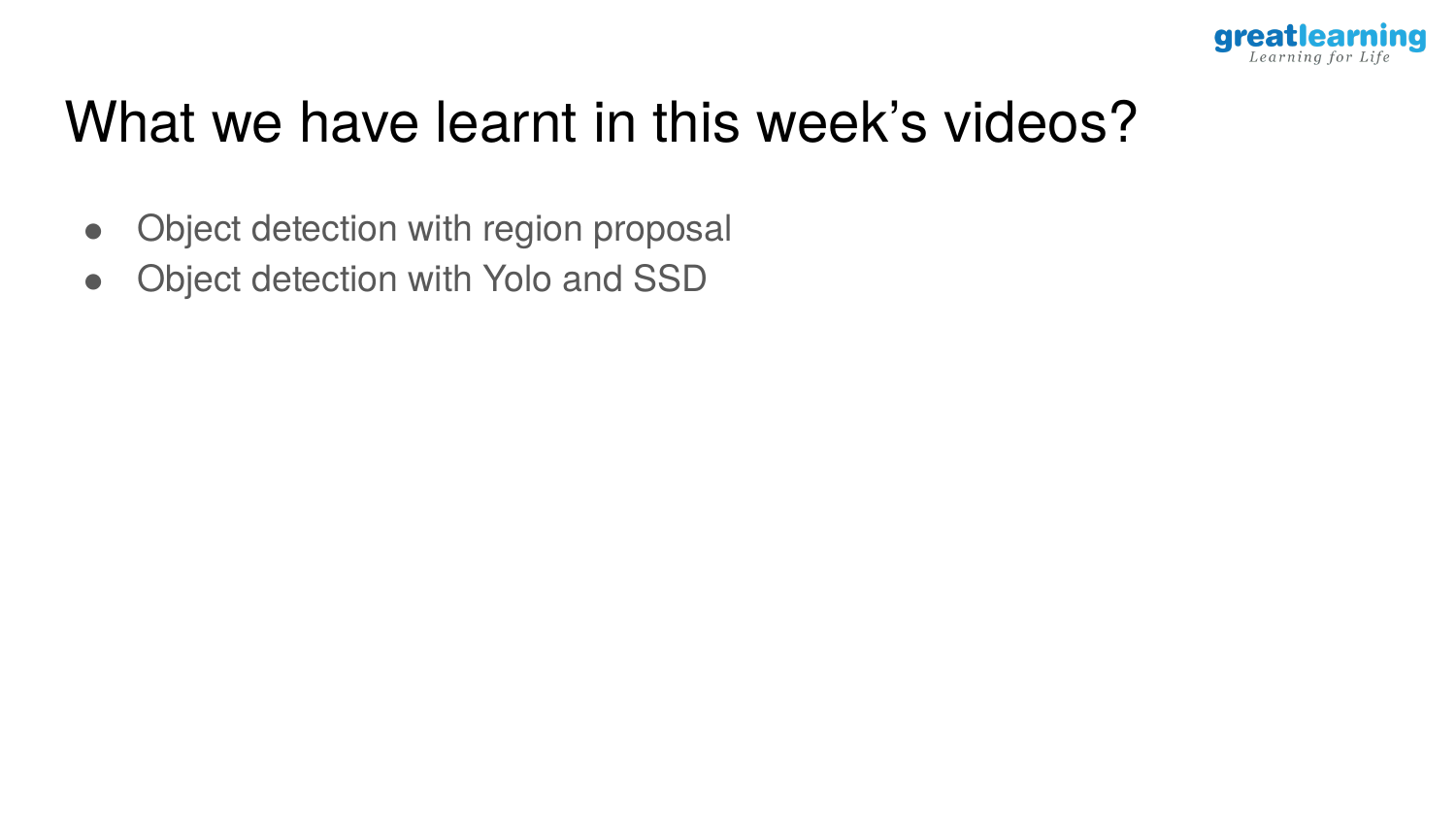

# What we have learnt in this week’s videos?
Object detection with region proposal
Object detection with Yolo and SSD